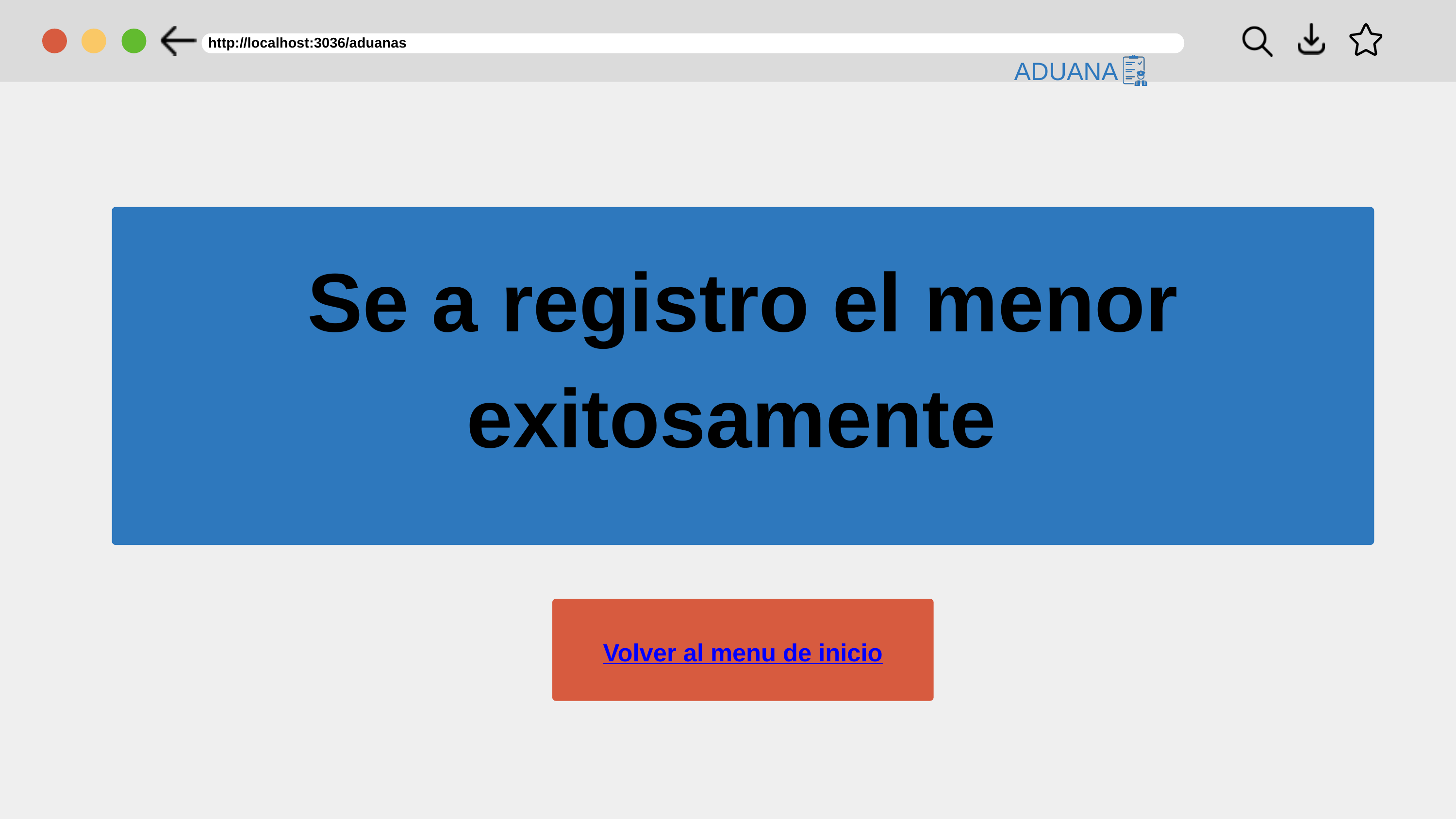

http://localhost:3036/aduanas

ADUANA

Se a registro el menor
exitosamente

Volver al menu de inicio